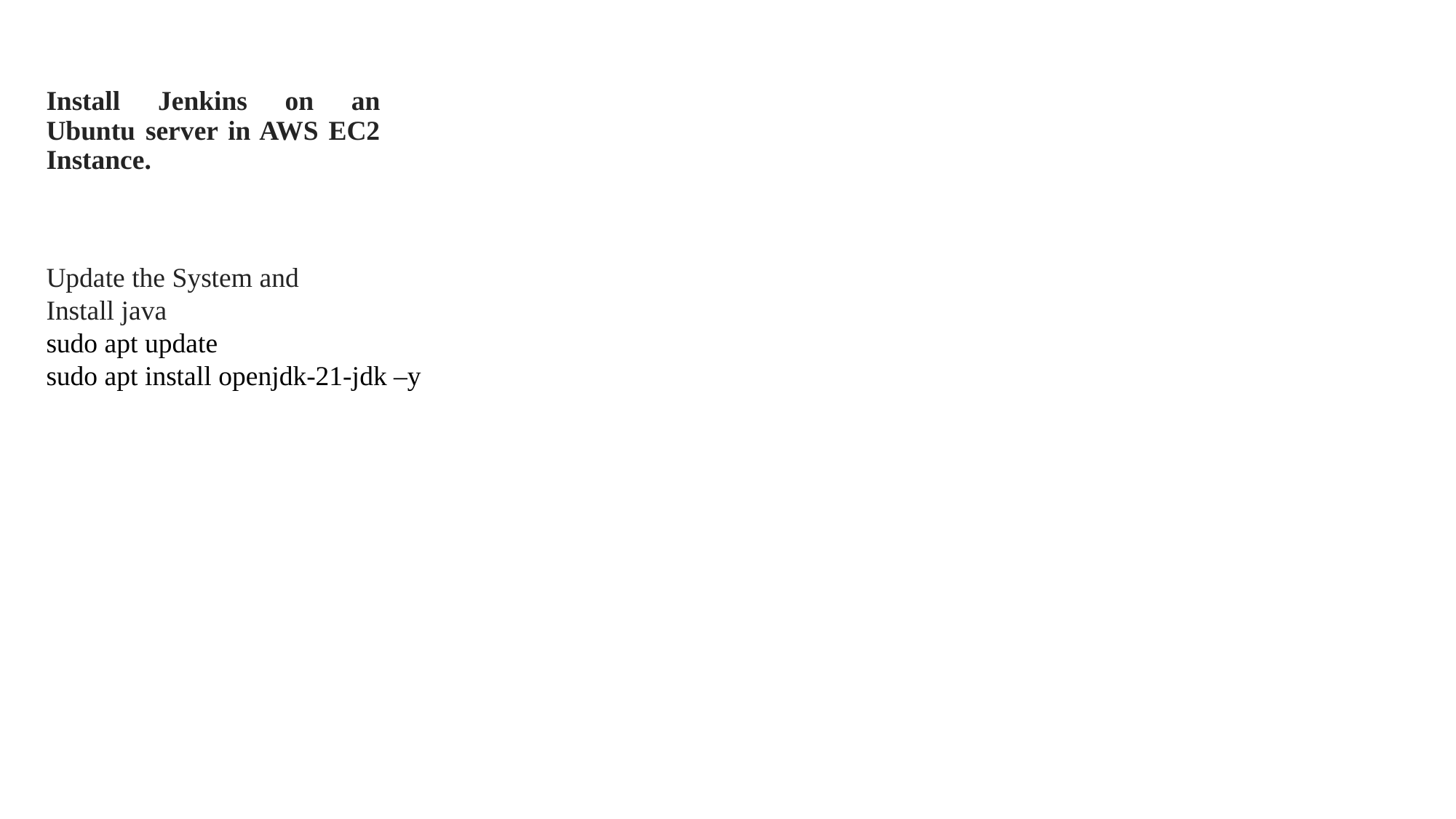

Install Jenkins on an Ubuntu server in AWS EC2 Instance.
Update the System and
Install java
sudo apt update
sudo apt install openjdk-21-jdk –y